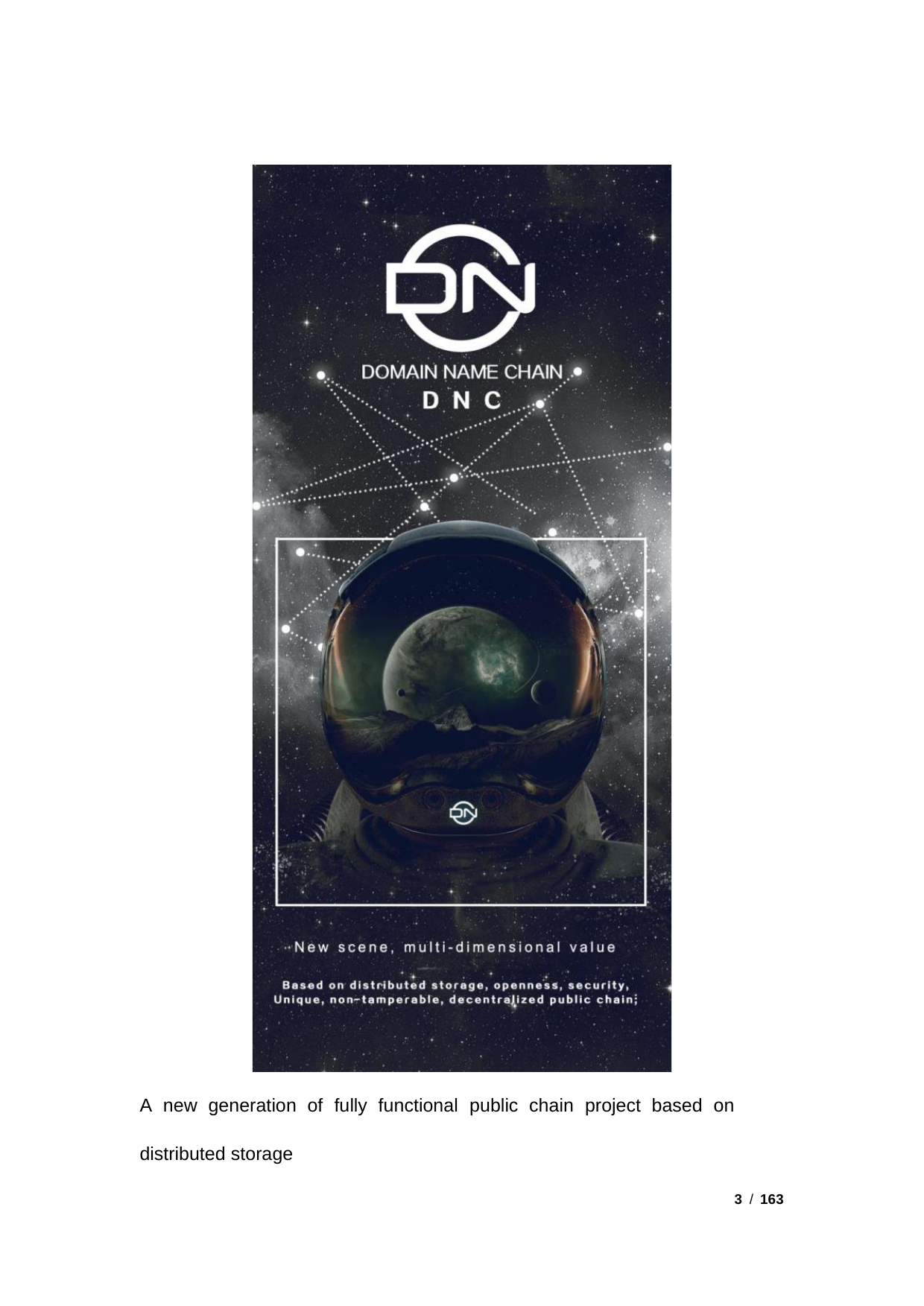

A new generation of fully functional public chain project based on
distributed storage
3 / 163